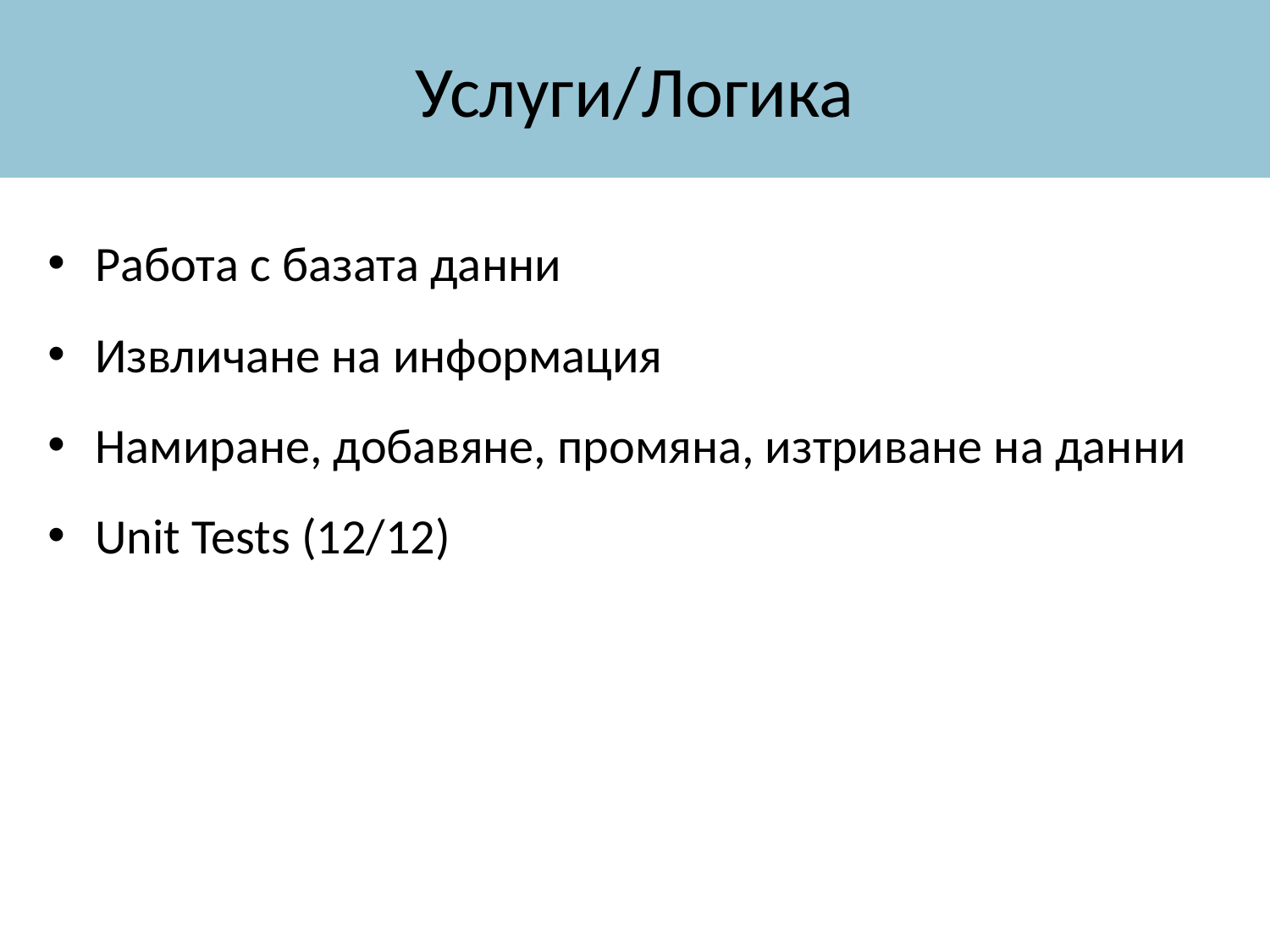

# Услуги/Логика
Работа с базата данни
Извличане на информация
Намиране, добавяне, промяна, изтриване на данни
Unit Tests (12/12)